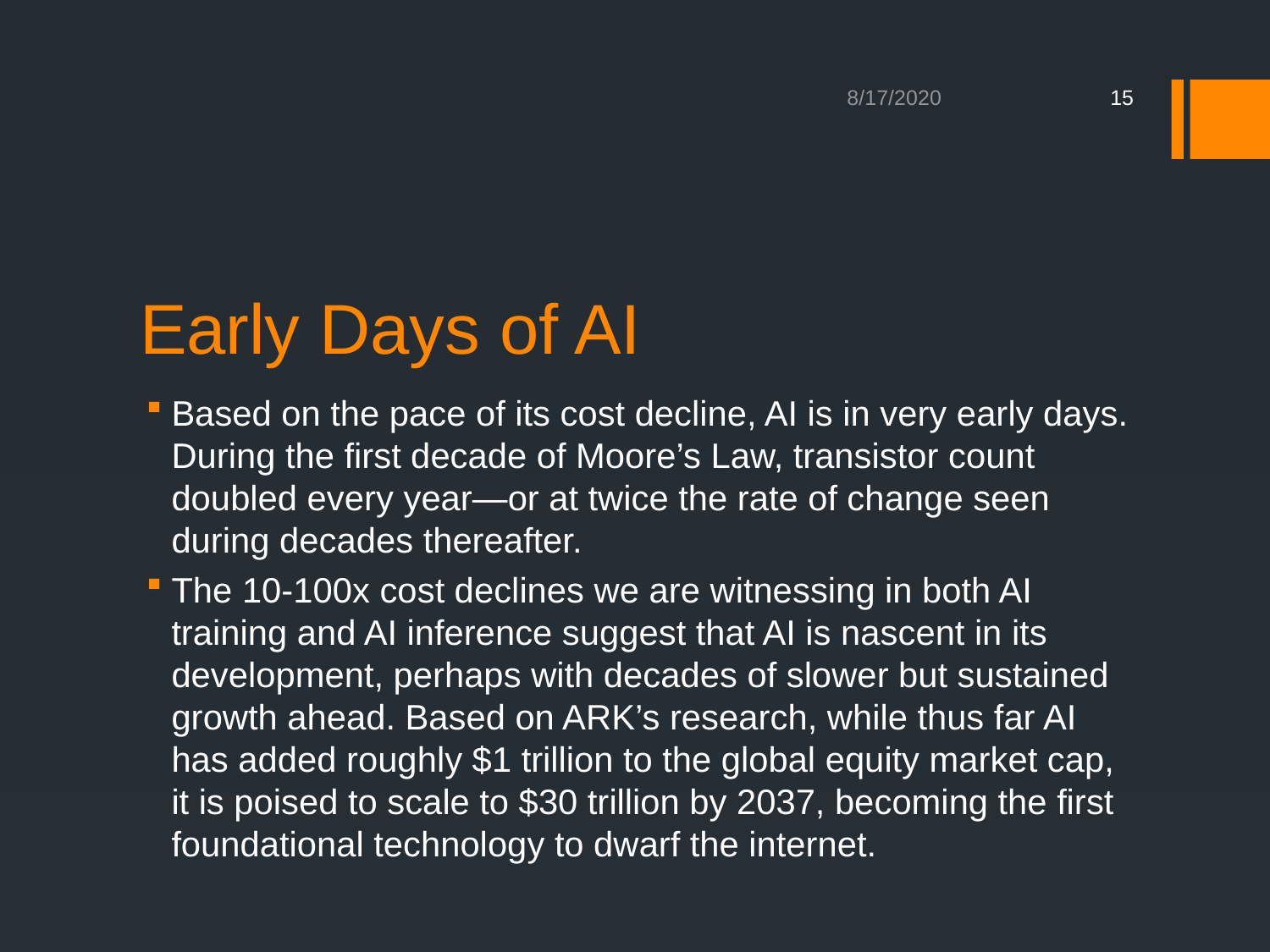

8/17/2020
15

# Early Days of AI
Based on the pace of its cost decline, AI is in very early days. During the first decade of Moore’s Law, transistor count doubled every year—or at twice the rate of change seen during decades thereafter.
The 10-100x cost declines we are witnessing in both AI training and AI inference suggest that AI is nascent in its development, perhaps with decades of slower but sustained growth ahead. Based on ARK’s research, while thus far AI has added roughly $1 trillion to the global equity market cap, it is poised to scale to $30 trillion by 2037, becoming the first foundational technology to dwarf the internet.